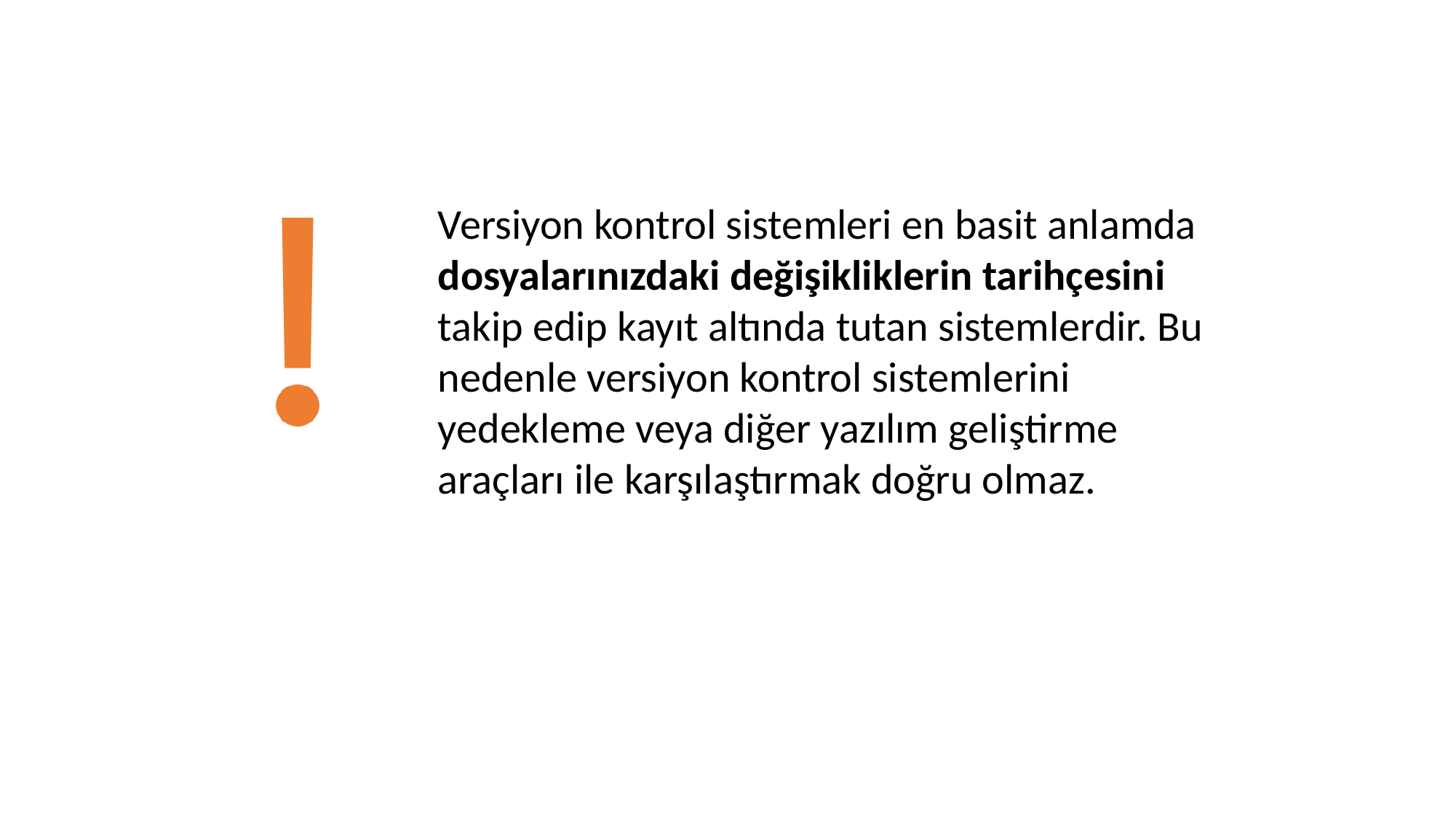

Versiyon kontrol sistemleri en basit anlamda dosyalarınızdaki değişikliklerin tarihçesini takip edip kayıt altında tutan sistemlerdir. Bu nedenle versiyon kontrol sistemlerini yedekleme veya diğer yazılım geliştirme araçları ile karşılaştırmak doğru olmaz.